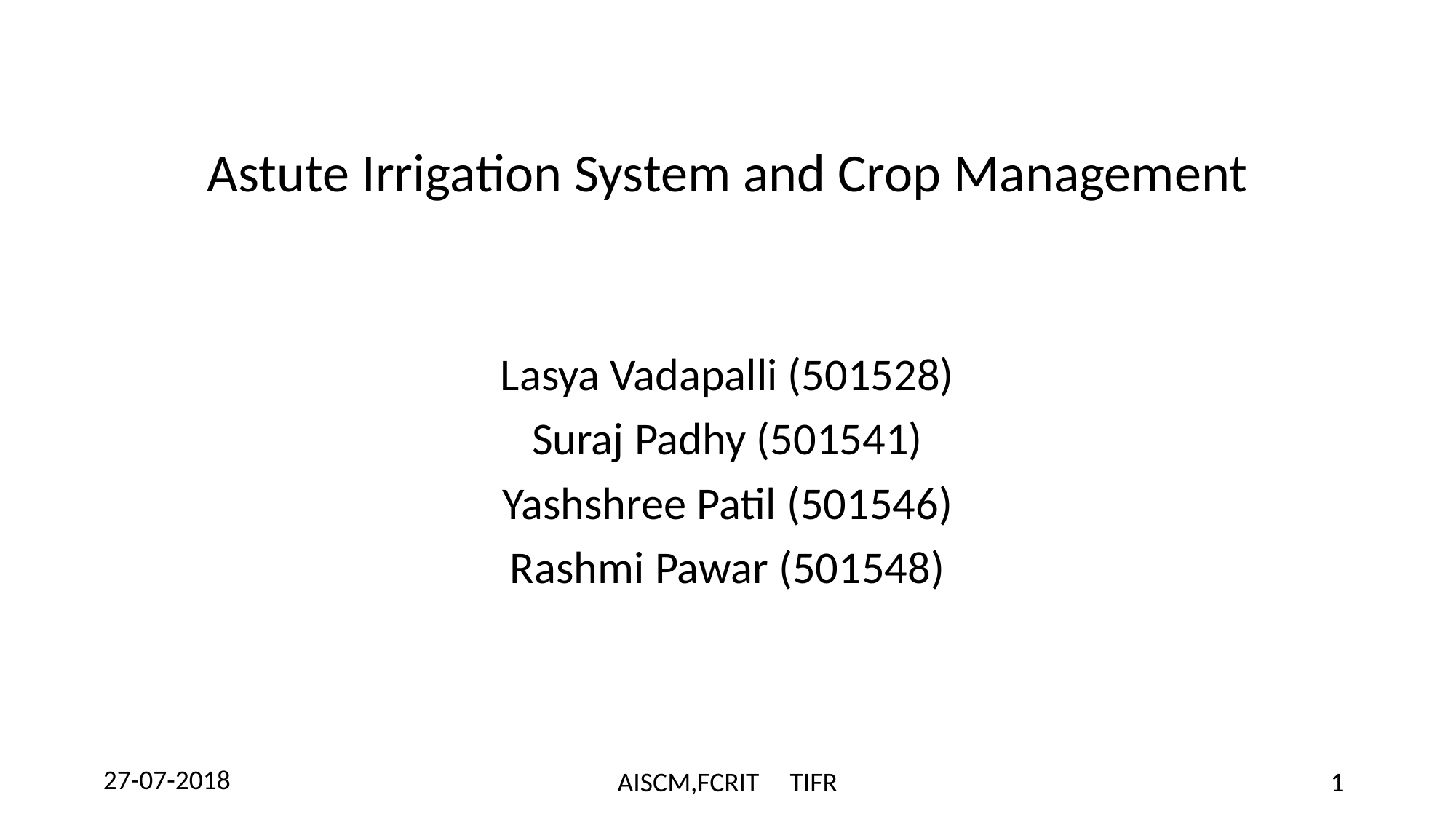

# Astute Irrigation System and Crop Management

Lasya Vadapalli (501528)
Suraj Padhy (501541)
Yashshree Patil (501546)
Rashmi Pawar (501548)

27-07-2018
AISCM,FCRIT     TIFR
1